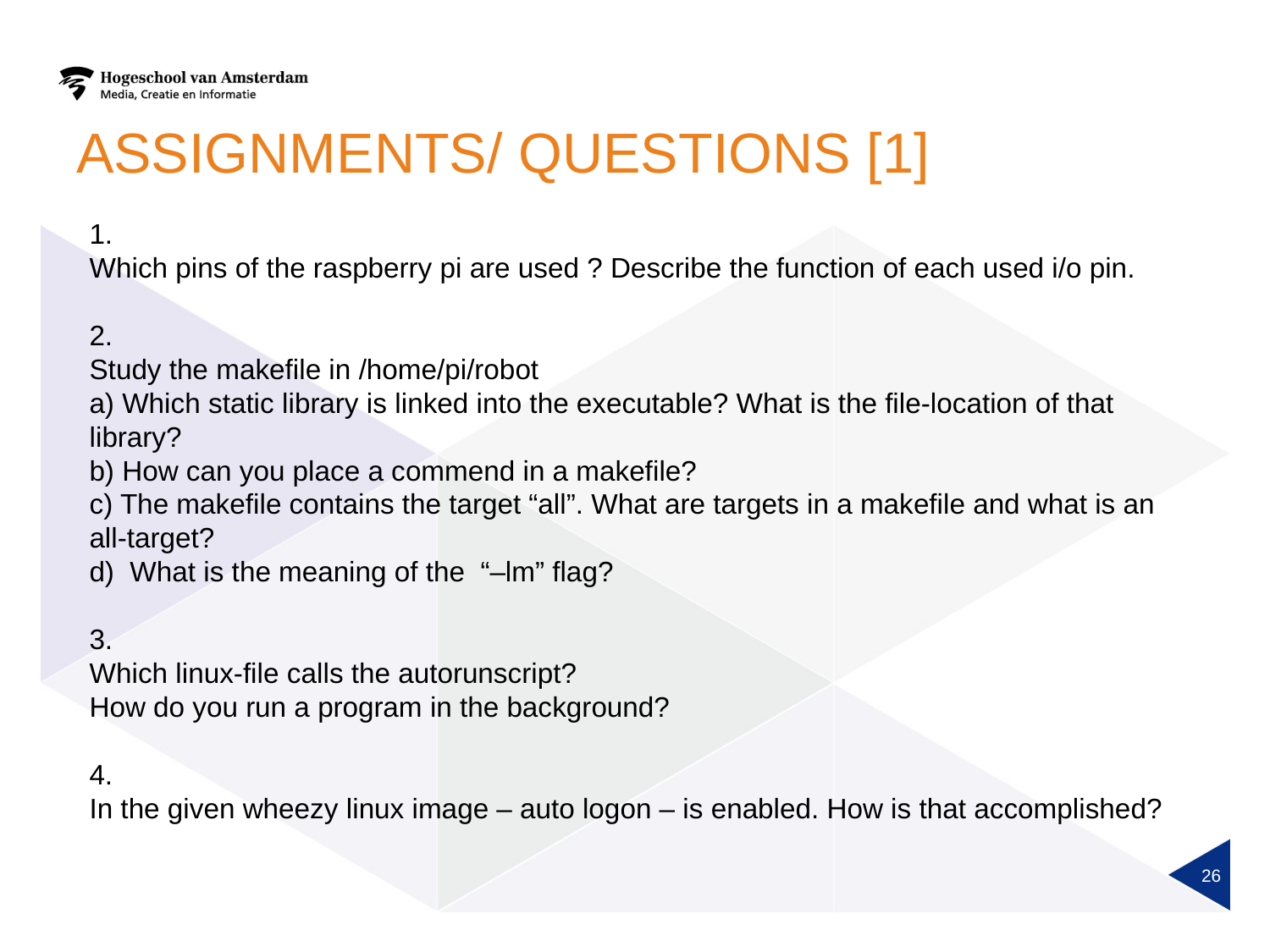

# ASSIGNMENTS/ Questions [1]
1.
Which pins of the raspberry pi are used ? Describe the function of each used i/o pin.

2.
Study the makefile in /home/pi/robot
a) Which static library is linked into the executable? What is the file-location of that library?
b) How can you place a commend in a makefile?
c) The makefile contains the target “all”. What are targets in a makefile and what is an all-target?
d)  What is the meaning of the  “–lm” flag?

3.
Which linux-file calls the autorunscript?
How do you run a program in the background?

4.
In the given wheezy linux image – auto logon – is enabled. How is that accomplished?

26